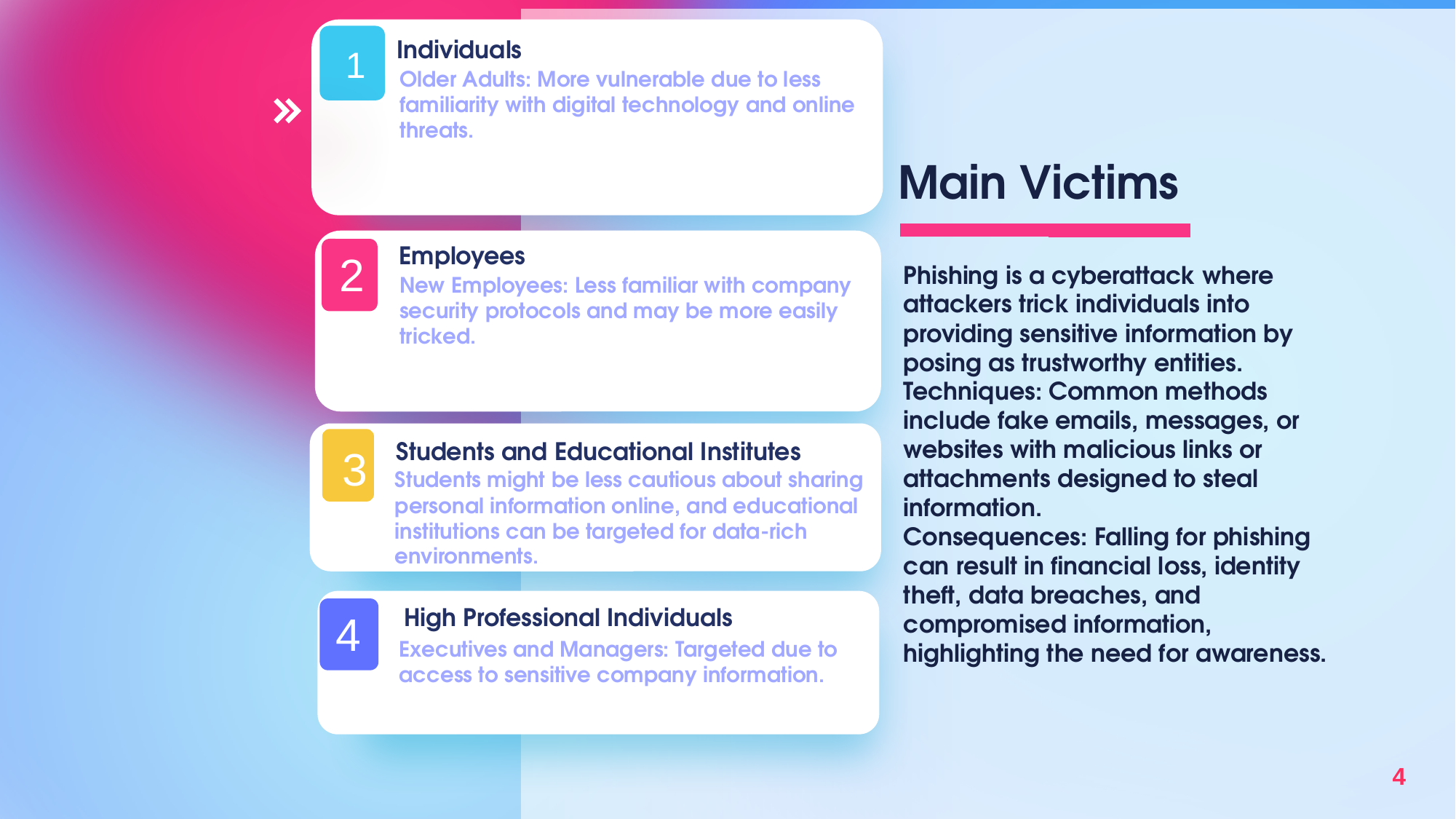

Individuals
1
Older Adults: More vulnerable due to less familiarity with digital technology and online threats.

Main Victims

2

Employees

New Employees: Less familiar with company security protocols and may be more easily tricked.
Phishing is a cyberattack where attackers trick individuals into providing sensitive information by posing as trustworthy entities.
Techniques: Common methods include fake emails, messages, or websites with malicious links or attachments designed to steal information.
Consequences: Falling for phishing can result in financial loss, identity theft, data breaches, and compromised information, highlighting the need for awareness.

3

Students and Educational Institutes
Students might be less cautious about sharing personal information online, and educational institutions can be targeted for data-rich environments.

4
High Professional Individuals

Executives and Managers: Targeted due to access to sensitive company information.
4